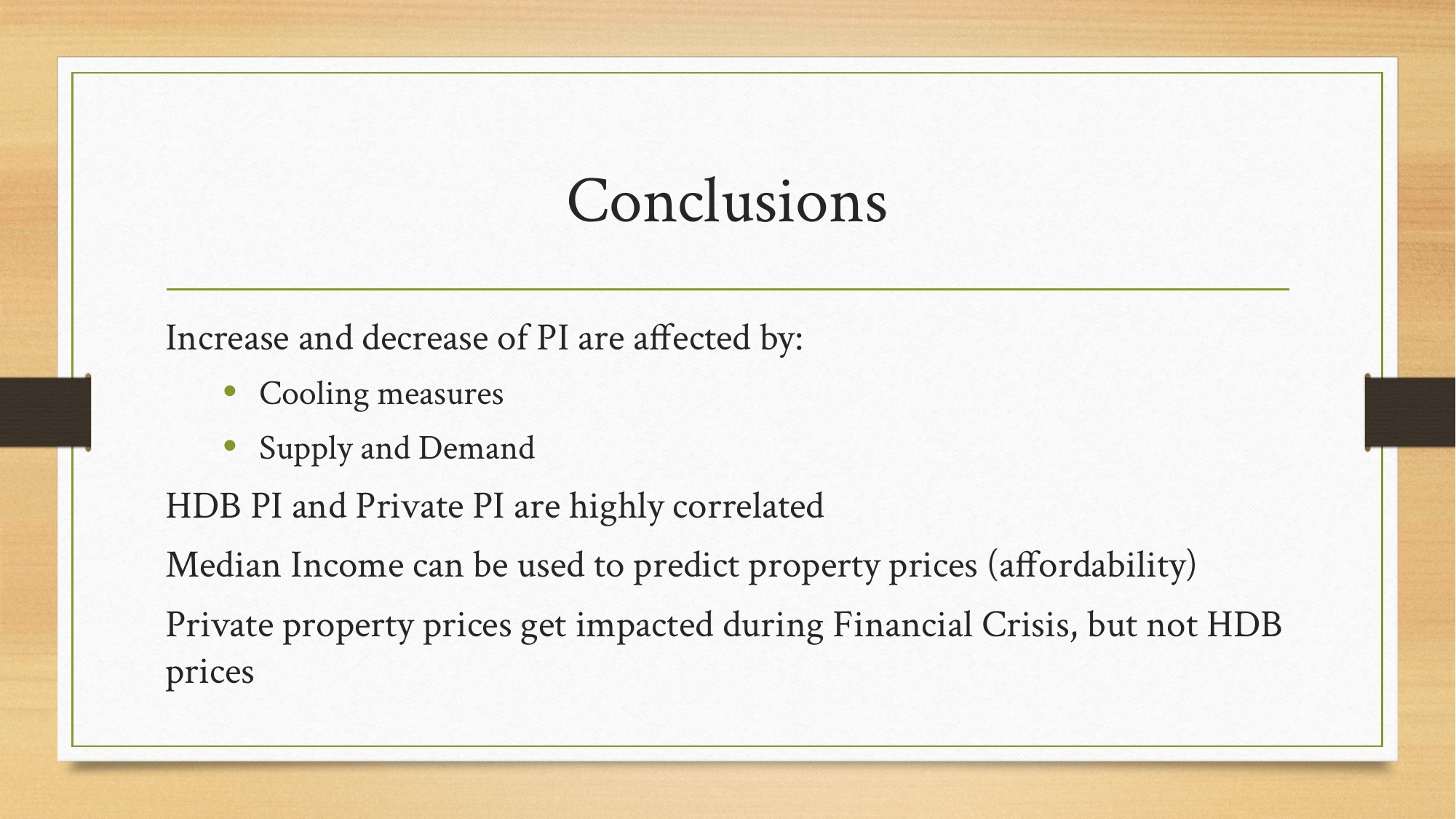

# Conclusions
Increase and decrease of PI are affected by:
Cooling measures
Supply and Demand
HDB PI and Private PI are highly correlated
Median Income can be used to predict property prices (affordability)
Private property prices get impacted during Financial Crisis, but not HDB prices